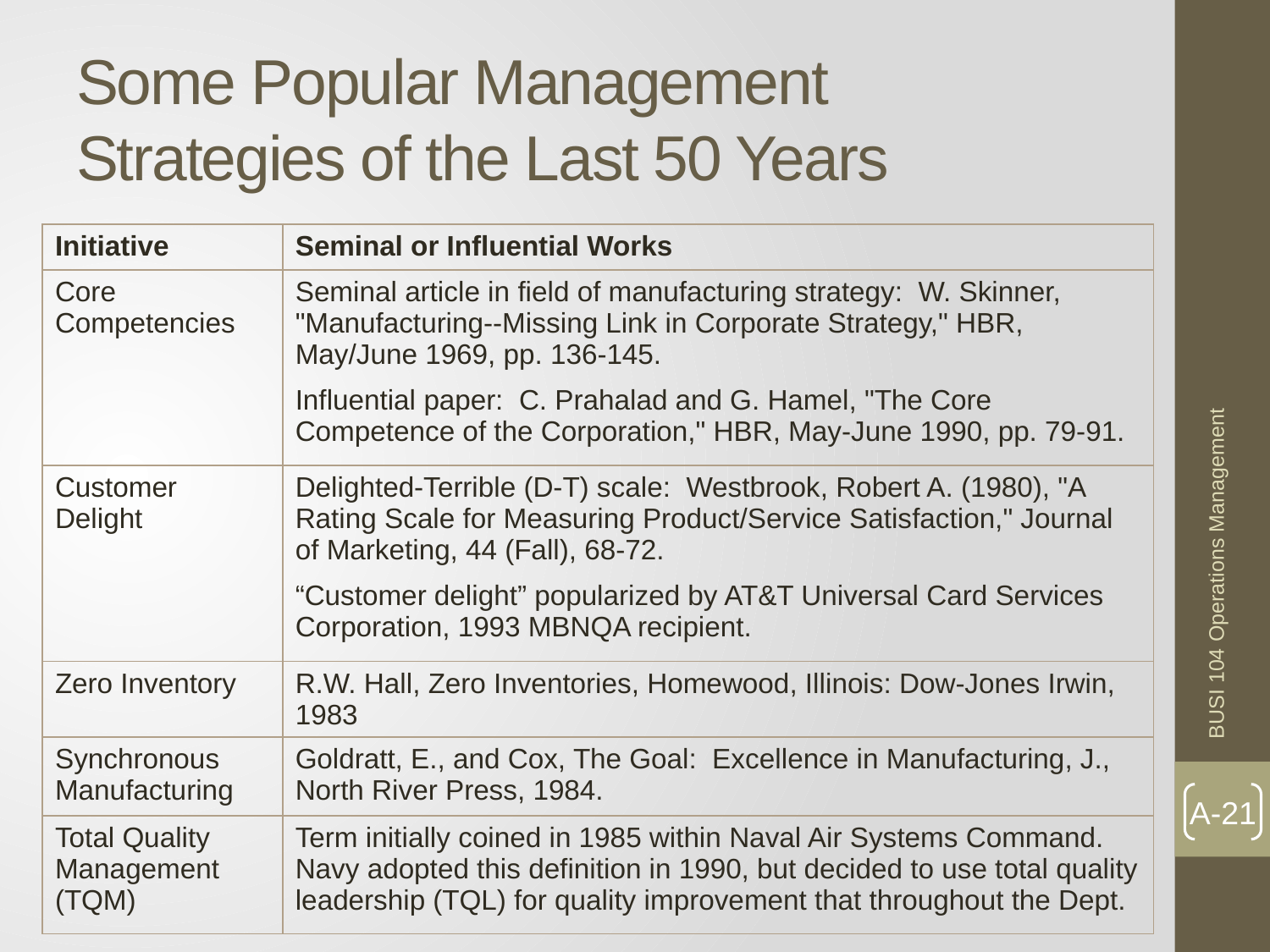

# Some Popular Management Strategies of the Last 50 Years
| Initiative | Seminal or Influential Works |
| --- | --- |
| Core Competencies | Seminal article in field of manufacturing strategy: W. Skinner, "Manufacturing--Missing Link in Corporate Strategy," HBR, May/June 1969, pp. 136-145. Influential paper: C. Prahalad and G. Hamel, "The Core Competence of the Corporation," HBR, May-June 1990, pp. 79-91. |
| Customer Delight | Delighted-Terrible (D-T) scale: Westbrook, Robert A. (1980), "A Rating Scale for Measuring Product/Service Satisfaction," Journal of Marketing, 44 (Fall), 68-72. “Customer delight” popularized by AT&T Universal Card Services Corporation, 1993 MBNQA recipient. |
| Zero Inventory | R.W. Hall, Zero Inventories, Homewood, Illinois: Dow-Jones Irwin, 1983 |
| Synchronous Manufacturing | Goldratt, E., and Cox, The Goal: Excellence in Manufacturing, J., North River Press, 1984. |
| Total Quality Management (TQM) | Term initially coined in 1985 within Naval Air Systems Command. Navy adopted this definition in 1990, but decided to use total quality leadership (TQL) for quality improvement that throughout the Dept. |
BUSI 104 Operations Management
A-21